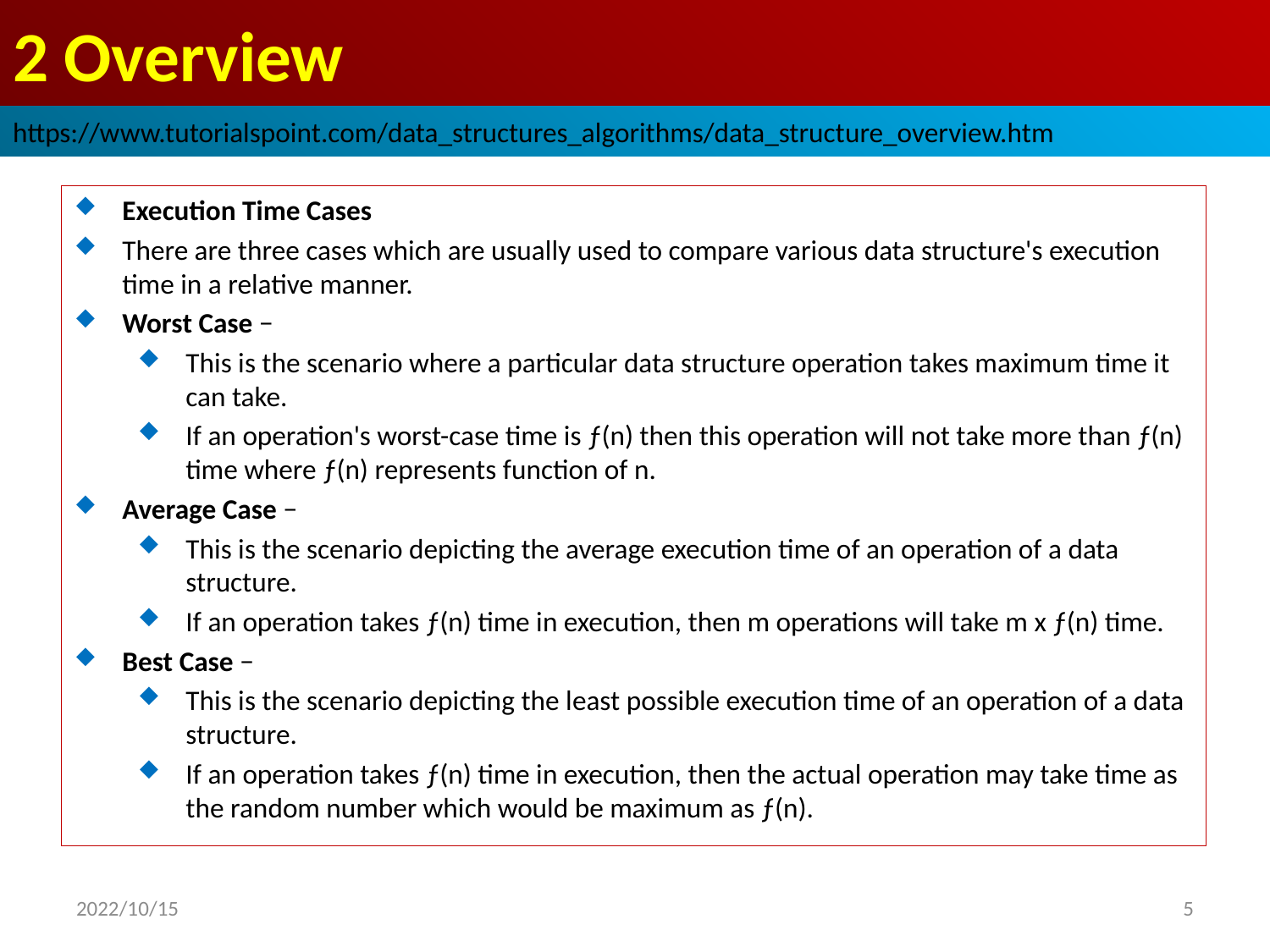

# 2 Overview
https://www.tutorialspoint.com/data_structures_algorithms/data_structure_overview.htm
Execution Time Cases
There are three cases which are usually used to compare various data structure's execution time in a relative manner.
Worst Case −
This is the scenario where a particular data structure operation takes maximum time it can take.
If an operation's worst-case time is ƒ(n) then this operation will not take more than ƒ(n) time where ƒ(n) represents function of n.
Average Case −
This is the scenario depicting the average execution time of an operation of a data structure.
If an operation takes ƒ(n) time in execution, then m operations will take m x ƒ(n) time.
Best Case −
This is the scenario depicting the least possible execution time of an operation of a data structure.
If an operation takes ƒ(n) time in execution, then the actual operation may take time as the random number which would be maximum as ƒ(n).
2022/10/15
5